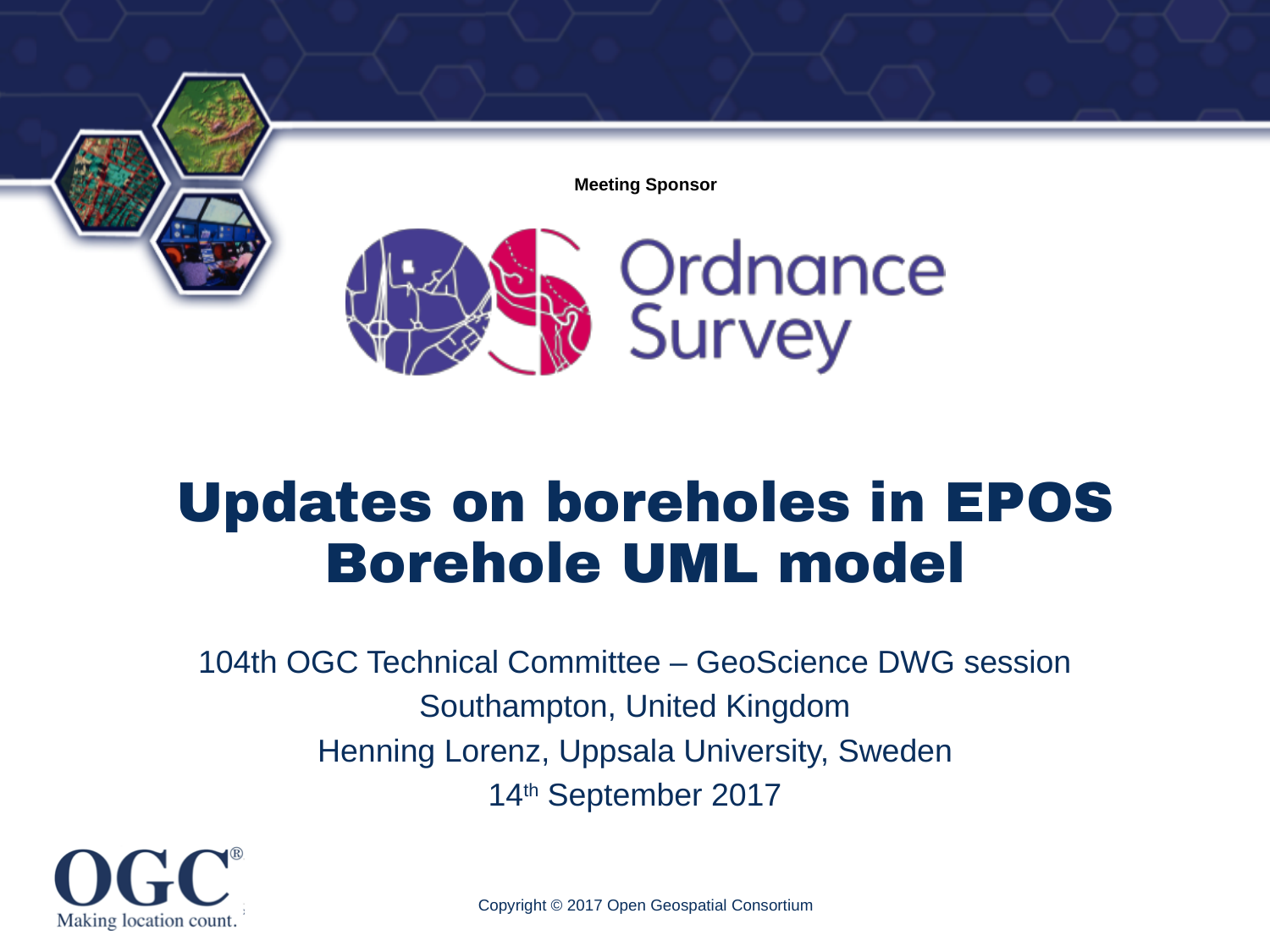

# Updates on boreholes in EPOS Borehole UML model
104th OGC Technical Committee – GeoScience DWG session
Southampton, United Kingdom
Henning Lorenz, Uppsala University, Sweden
14th September 2017
Copyright © 2017 Open Geospatial Consortium